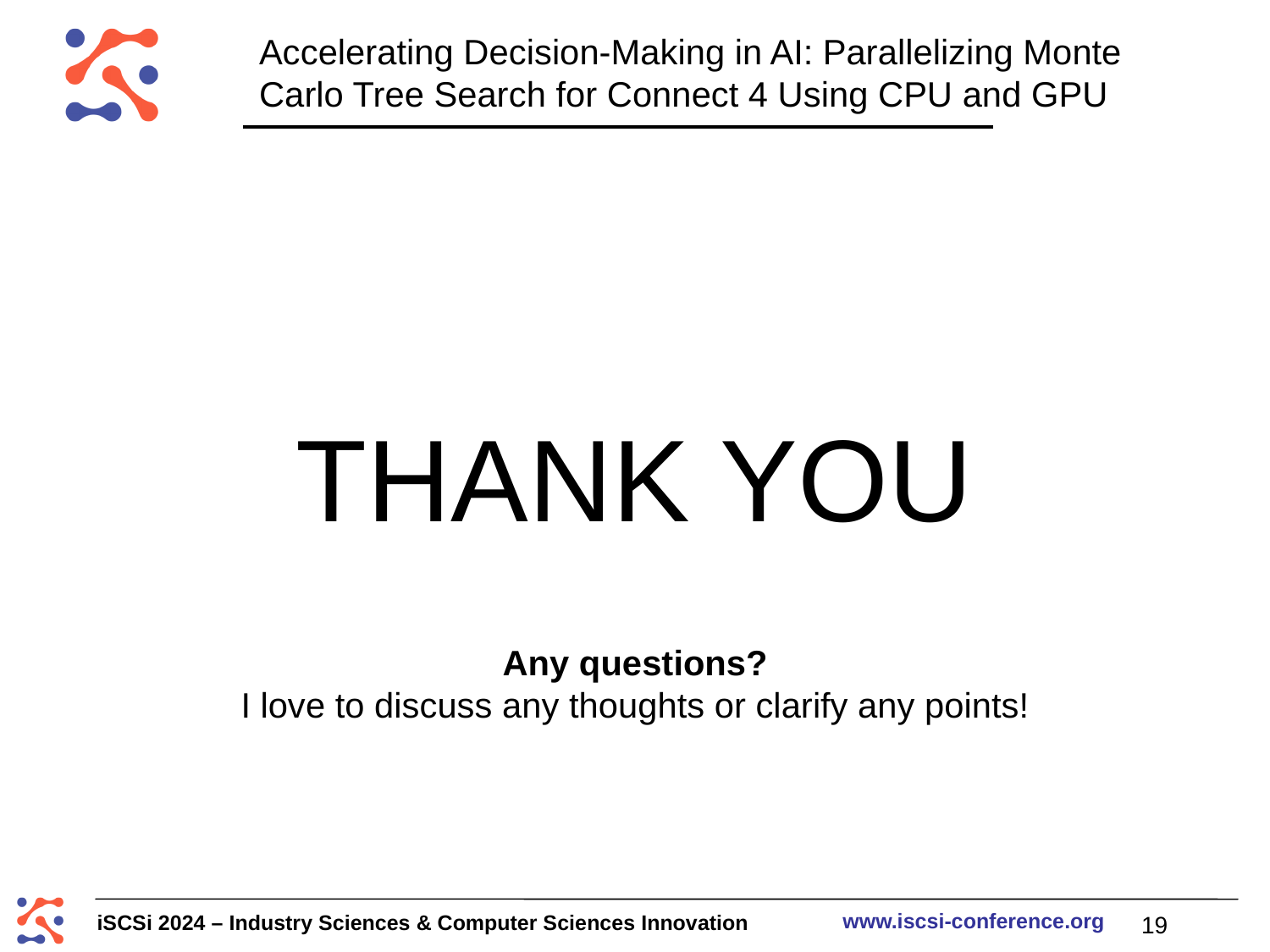

# Accelerating Decision-Making in AI: Parallelizing Monte Carlo Tree Search for Connect 4 Using CPU and GPU
THANK YOU
Any questions?
I love to discuss any thoughts or clarify any points!
 19